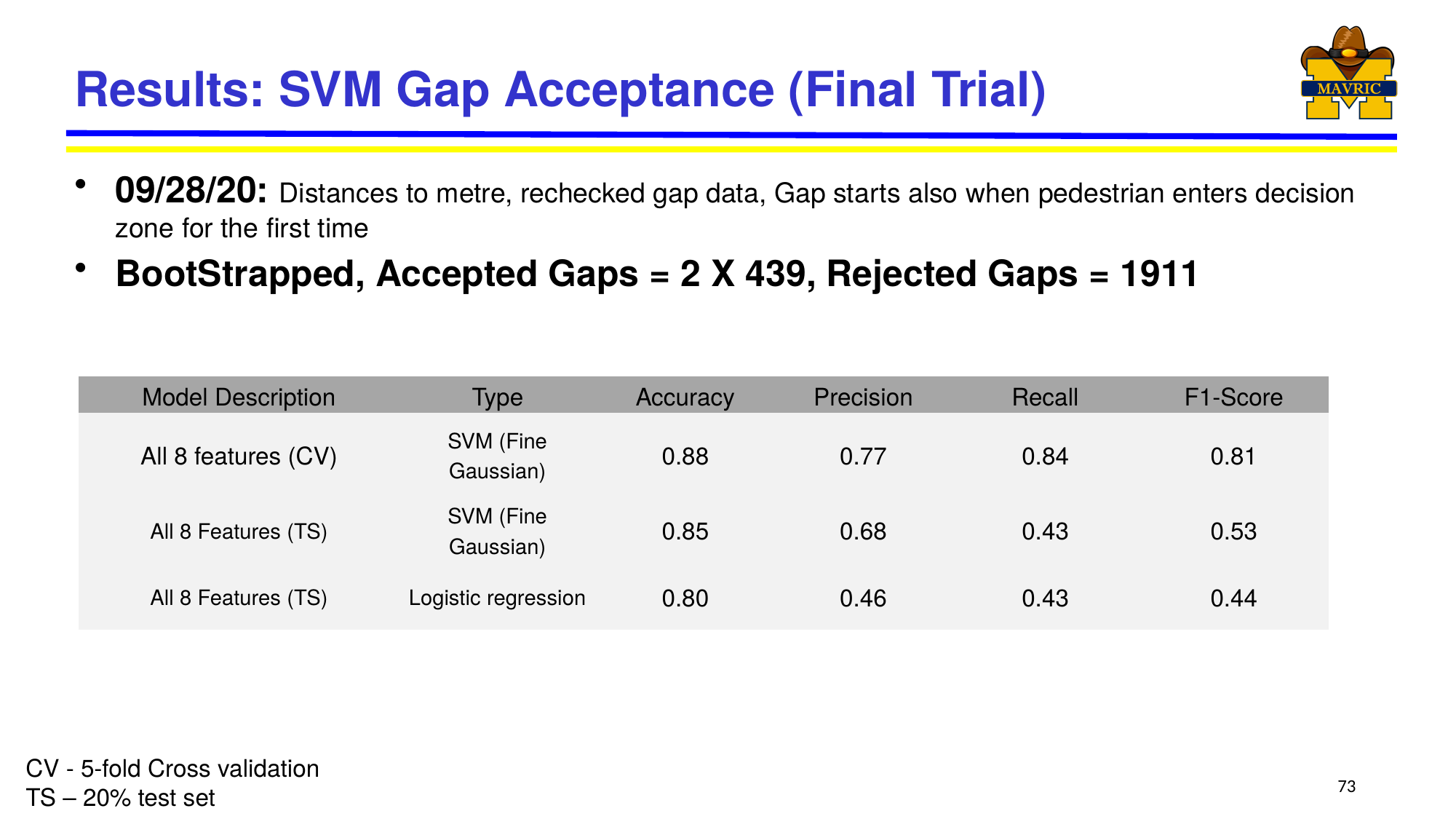

# Results: SVM Gap Acceptance (Final Trial)
09/28/20: Distances to metre, rechecked gap data, Gap starts also when pedestrian enters decision zone for the first time
BootStrapped, Accepted Gaps = 2 X 439, Rejected Gaps = 1911
| Model Description | Type | Accuracy | Precision | Recall | F1-Score |
| --- | --- | --- | --- | --- | --- |
| All 8 features (CV) | SVM (Fine Gaussian) | 0.88 | 0.77 | 0.84 | 0.81 |
| All 8 Features (TS) | SVM (Fine Gaussian) | 0.85 | 0.68 | 0.43 | 0.53 |
| All 8 Features (TS) | Logistic regression | 0.80 | 0.46 | 0.43 | 0.44 |
CV - 5-fold Cross validation
TS – 20% test set
73